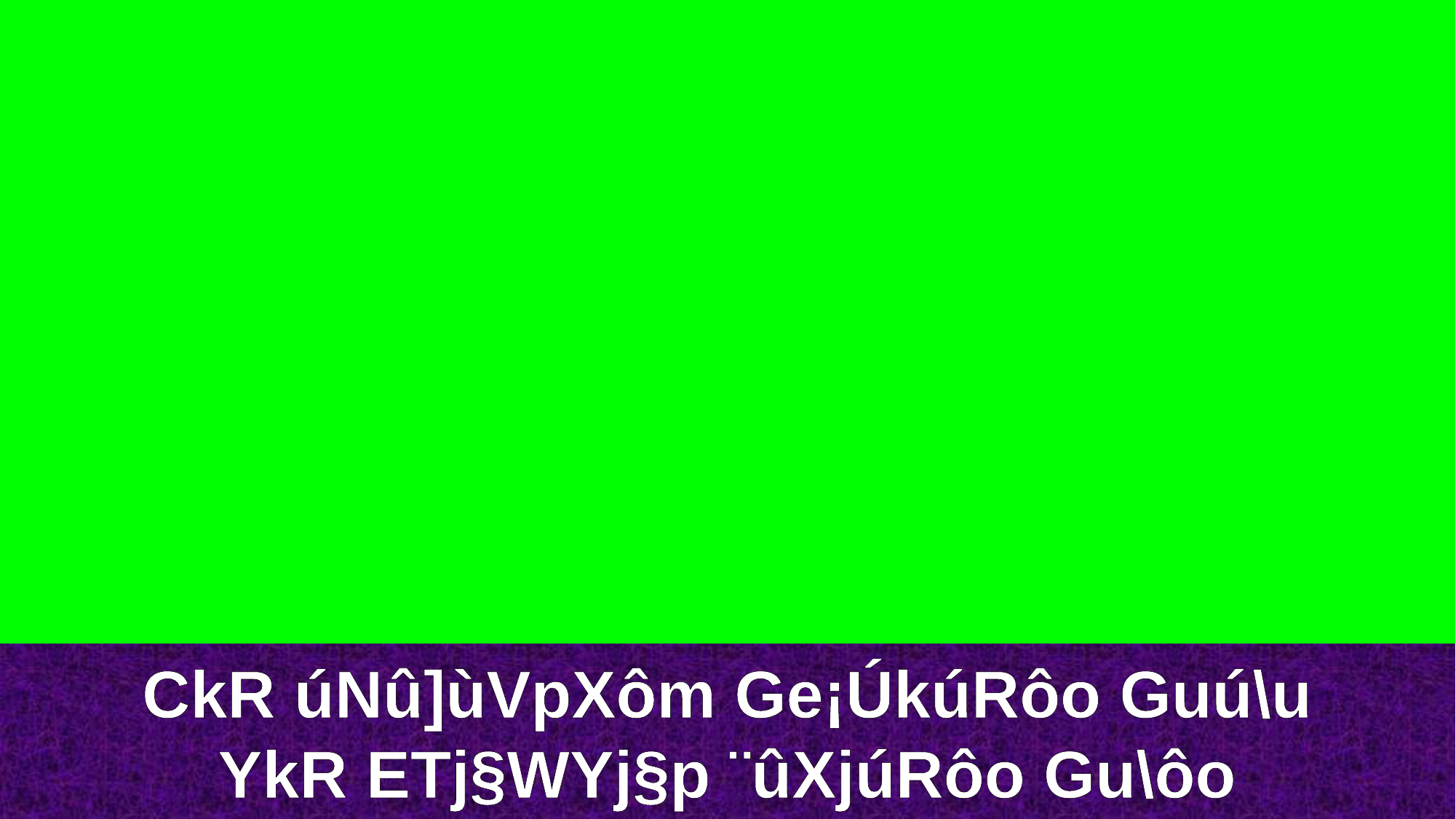

CkR úNû]ùVpXôm Ge¡ÚkúRôo Guú\u
YkR ETj§WYj§p ¨ûXjúRôo Gu\ôo